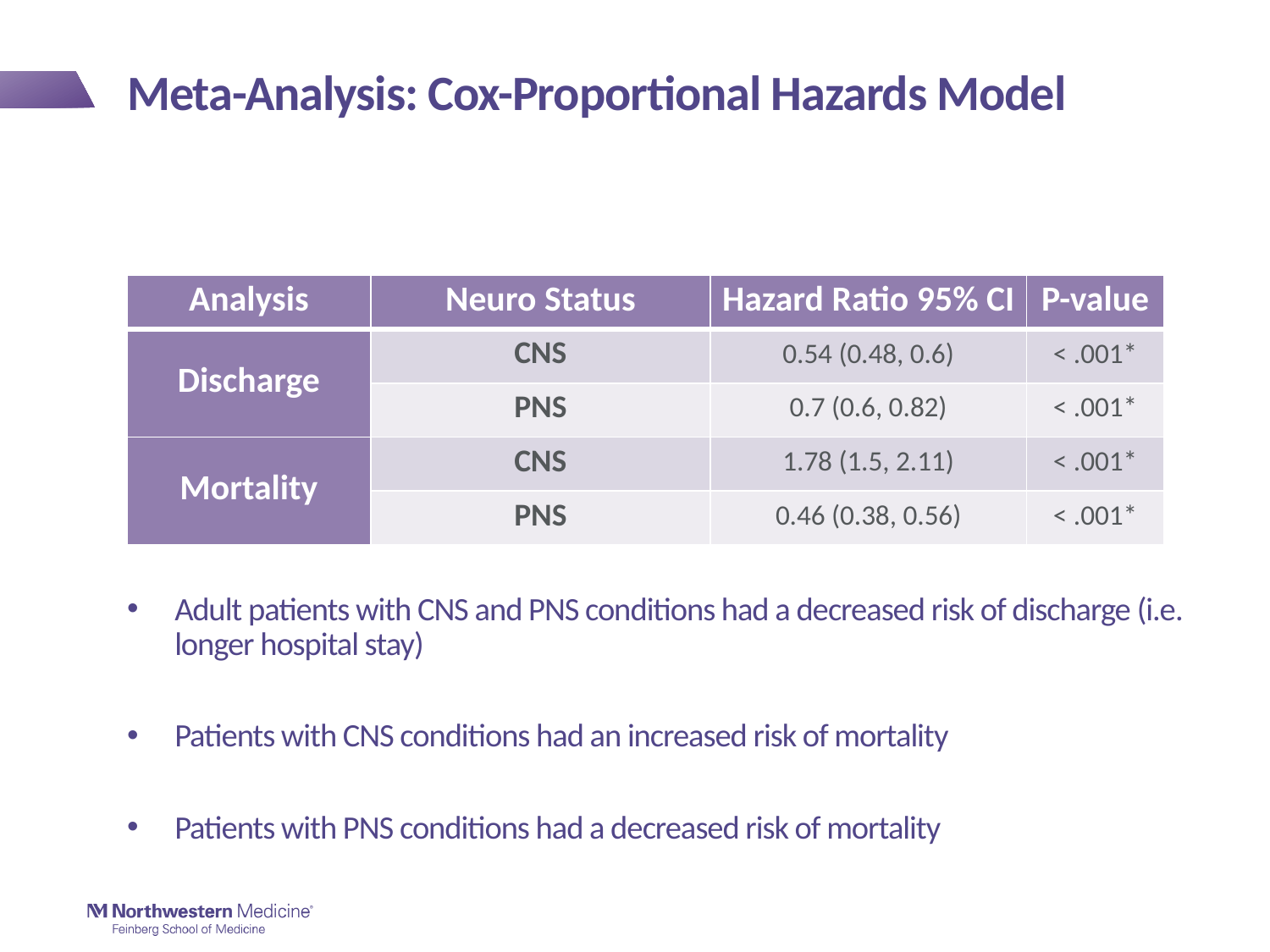

# Meta-Analysis: Cox-Proportional Hazards Model
| Analysis | Neuro Status | Hazard Ratio 95% CI | P-value |
| --- | --- | --- | --- |
| Discharge | CNS | 0.54 (0.48, 0.6) | < .001\* |
|  | PNS | 0.7 (0.6, 0.82) | < .001\* |
| Mortality | CNS | 1.78 (1.5, 2.11) | < .001\* |
|  | PNS | 0.46 (0.38, 0.56) | < .001\* |
Adult patients with CNS and PNS conditions had a decreased risk of discharge (i.e. longer hospital stay)

Patients with CNS conditions had an increased risk of mortality

Patients with PNS conditions had a decreased risk of mortality